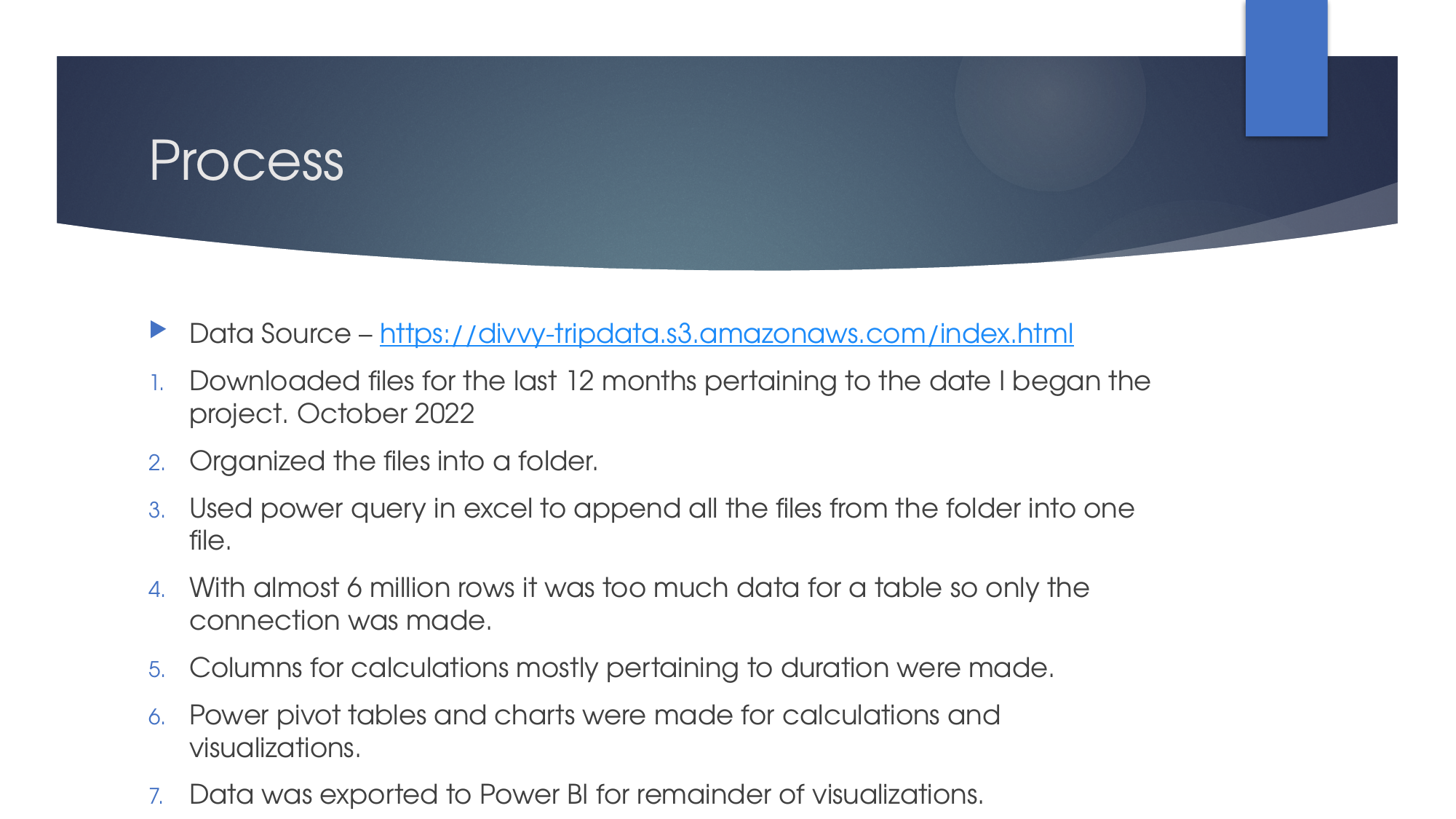

# Process
Data Source – https://divvy-tripdata.s3.amazonaws.com/index.html
Downloaded files for the last 12 months pertaining to the date I began the project. October 2022
Organized the files into a folder.
Used power query in excel to append all the files from the folder into one file.
With almost 6 million rows it was too much data for a table so only the connection was made.
Columns for calculations mostly pertaining to duration were made.
Power pivot tables and charts were made for calculations and visualizations.
Data was exported to Power BI for remainder of visualizations.